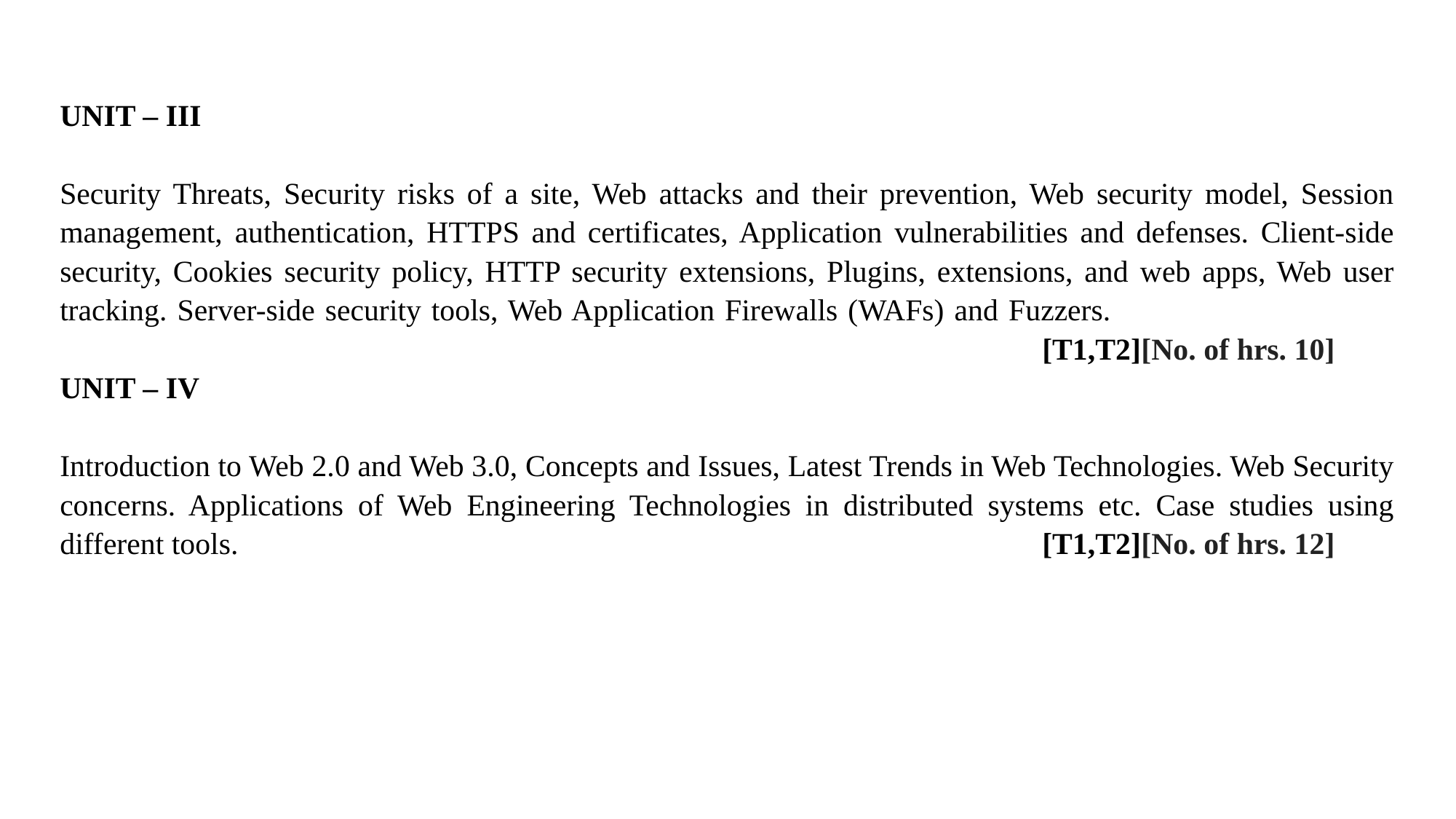

UNIT – III

Security Threats, Security risks of a site, Web attacks and their prevention, Web security model, Session management, authentication, HTTPS and certificates, Application vulnerabilities and defenses. Client-side security, Cookies security policy, HTTP security extensions, Plugins, extensions, and web apps, Web user tracking. Server-side security tools, Web Application Firewalls (WAFs) and Fuzzers. 												[T1,T2][No. of hrs. 10]
UNIT – IV

Introduction to Web 2.0 and Web 3.0, Concepts and Issues, Latest Trends in Web Technologies. Web Security concerns. Applications of Web Engineering Technologies in distributed systems etc. Case studies using different tools.								[T1,T2][No. of hrs. 12]